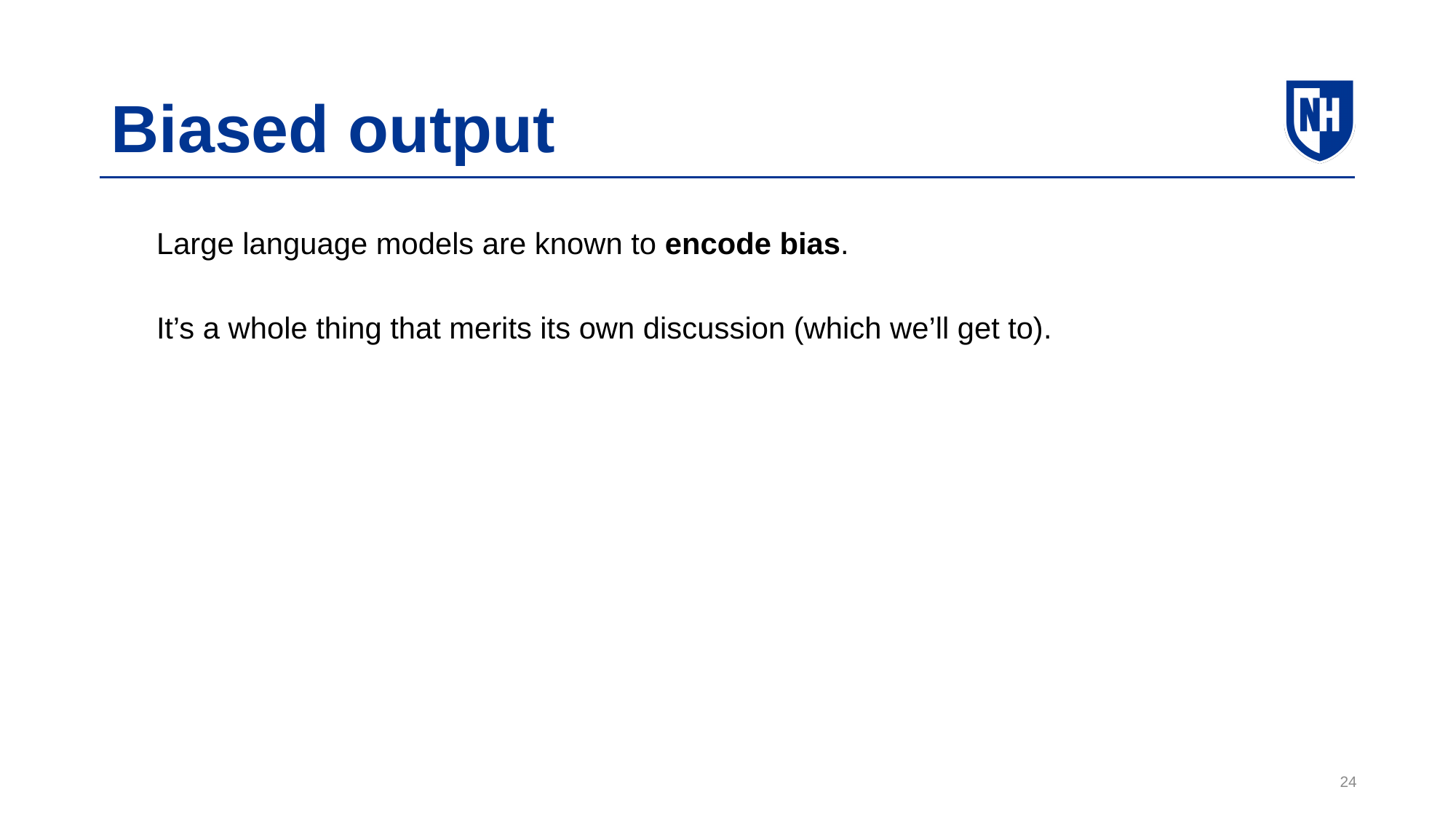

# Biased output
Large language models are known to encode bias.

It’s a whole thing that merits its own discussion (which we’ll get to).

24